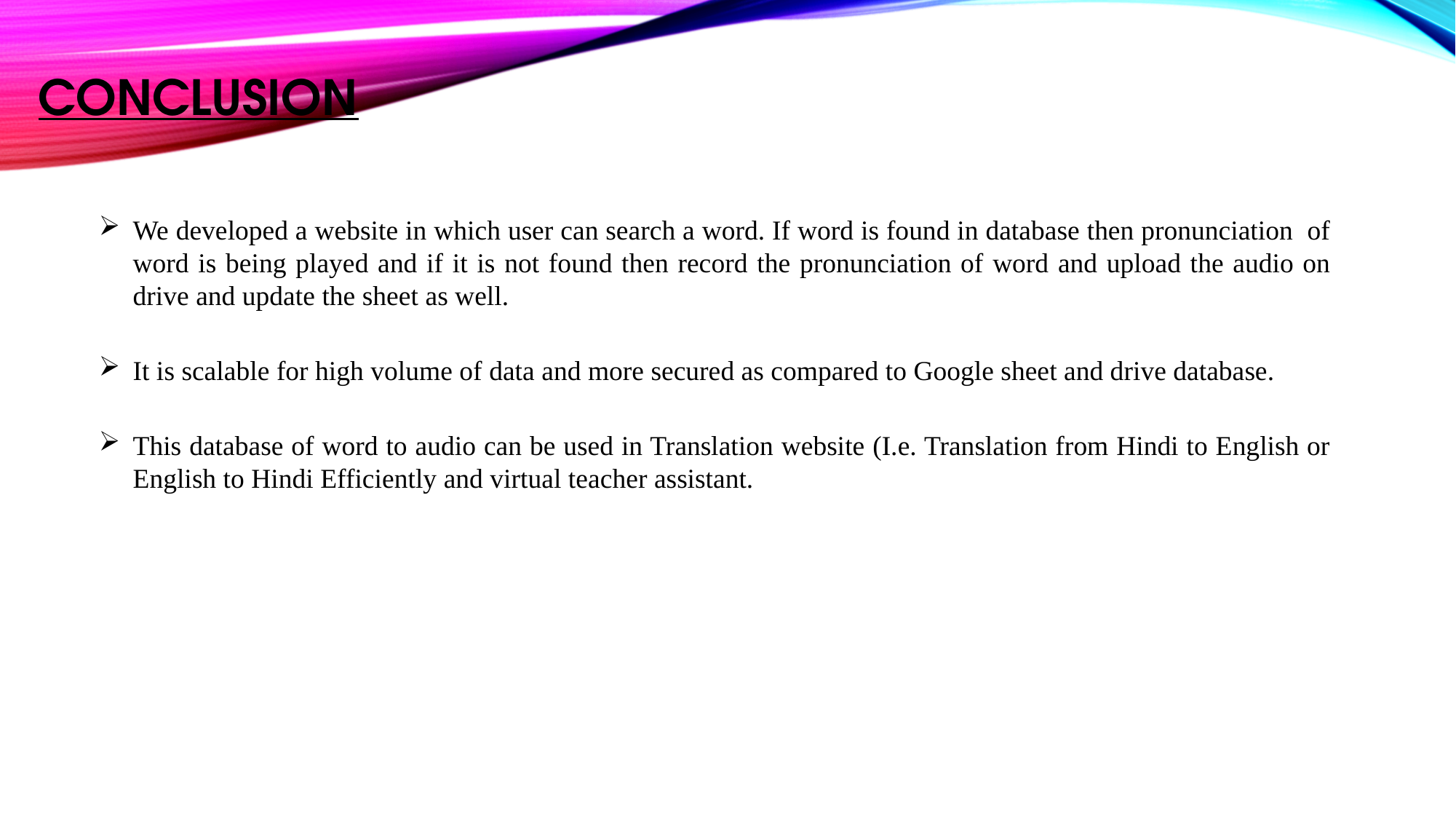

CONCLUSION
We developed a website in which user can search a word. If word is found in database then pronunciation  of word is being played and if it is not found then record the pronunciation of word and upload the audio on drive and update the sheet as well.
It is scalable for high volume of data and more secured as compared to Google sheet and drive database.
This database of word to audio can be used in Translation website (I.e. Translation from Hindi to English or English to Hindi Efficiently and virtual teacher assistant.